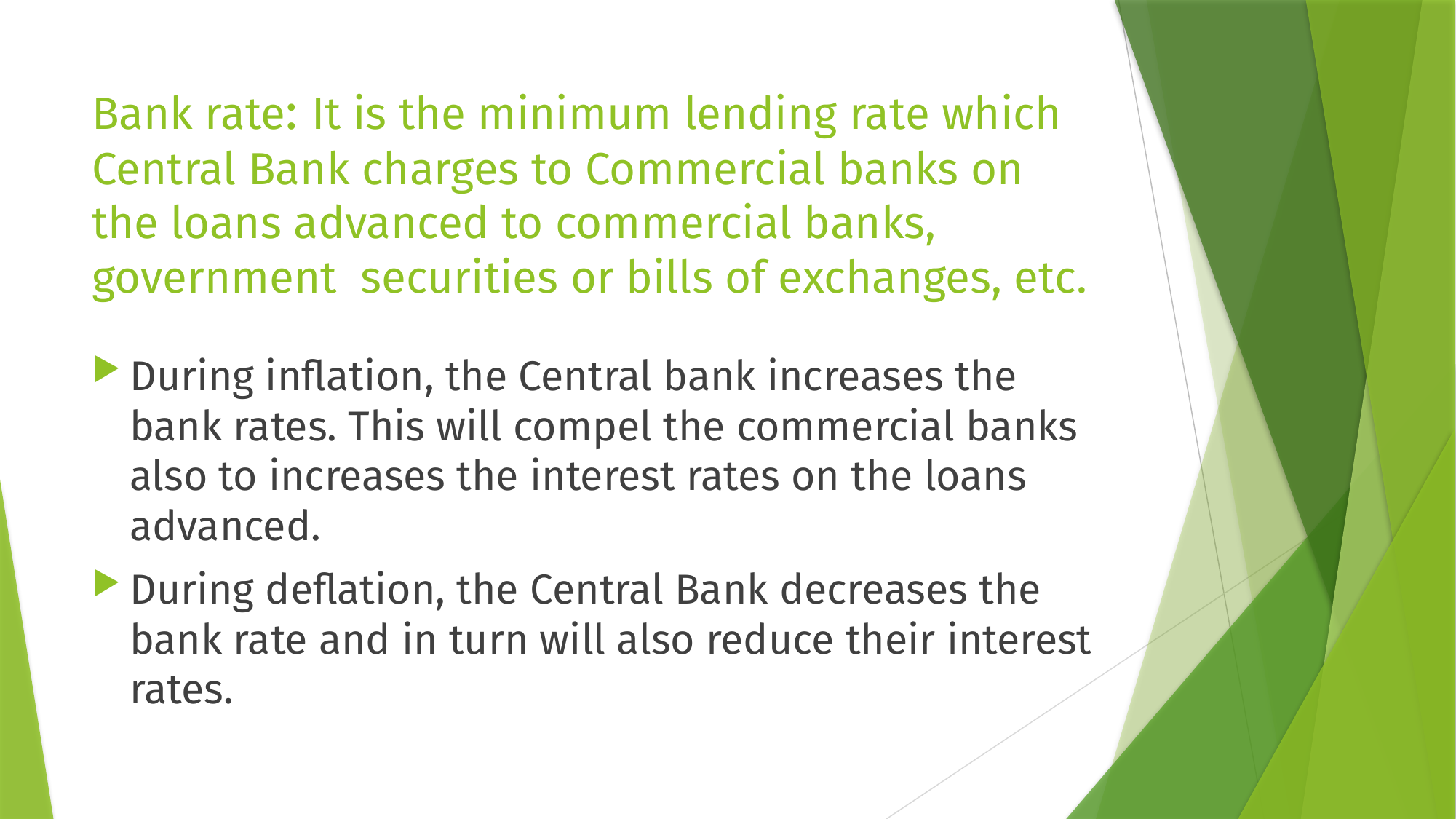

# Bank rate: It is the minimum lending rate which Central Bank charges to Commercial banks on the loans advanced to commercial banks, government  securities or bills of exchanges, etc.
During inflation, the Central bank increases the bank rates. This will compel the commercial banks also to increases the interest rates on the loans advanced.
During deflation, the Central Bank decreases the bank rate and in turn will also reduce their interest rates.